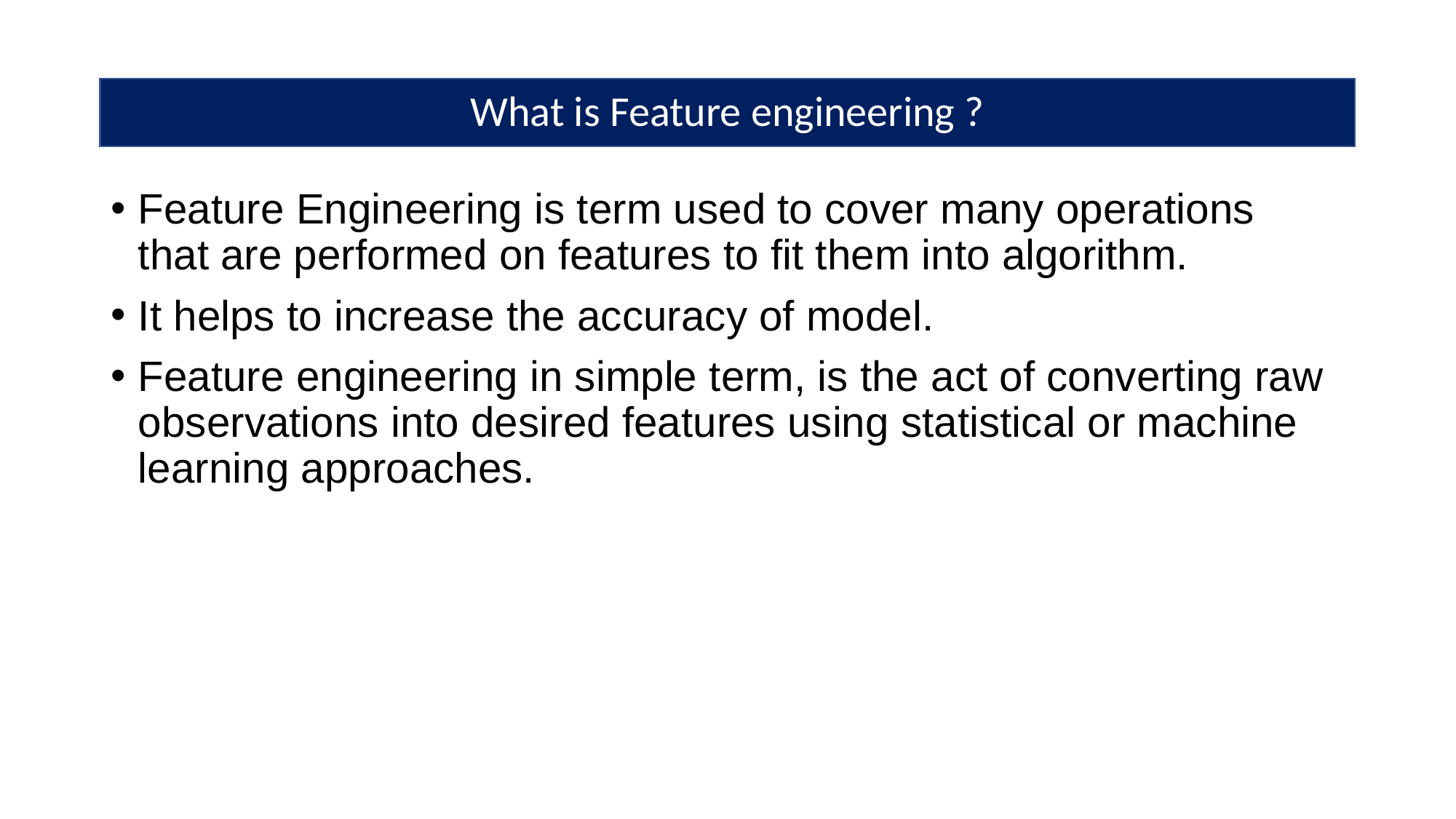

# What is Feature engineering ?
Feature Engineering is term used to cover many operations  that are performed on features to fit them into algorithm.
It helps to increase the accuracy of model.
Feature engineering in simple term, is the act of converting raw observations into desired features using statistical or machine learning approaches.